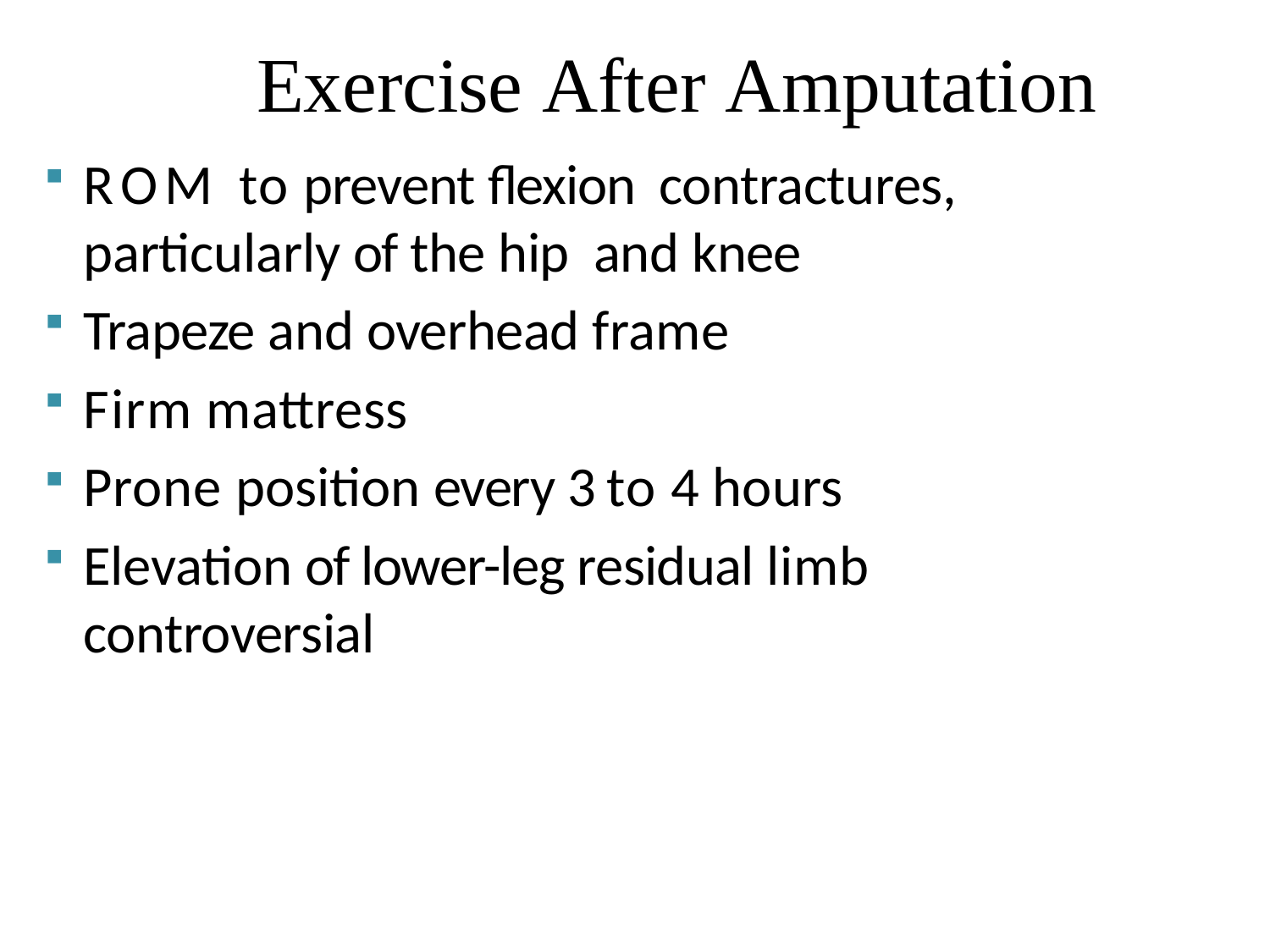

# Exercise After Amputation
ROM to prevent flexion  contractures, particularly of the hip  and knee
Trapeze and overhead frame
Firm mattress
Prone position every 3 to 4 hours
Elevation of lower-leg residual limb controversial